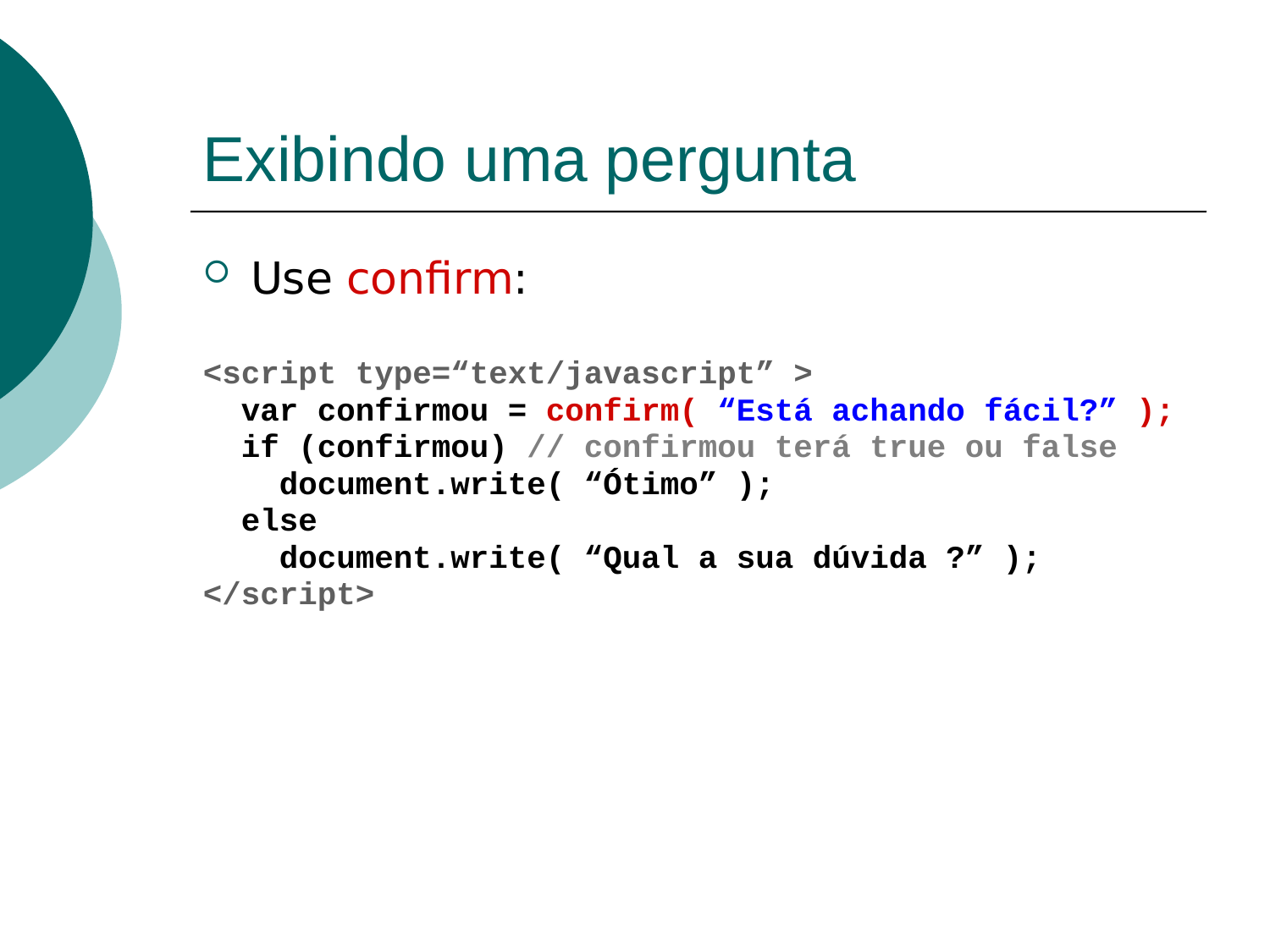

# Exibindo uma pergunta
Use confirm:

<script type=“text/javascript” >
  var confirmou = confirm( “Está achando fácil?” );
  if (confirmou) // confirmou terá true ou false
    document.write( “Ótimo” );
  else
    document.write( “Qual a sua dúvida ?” );
</script>